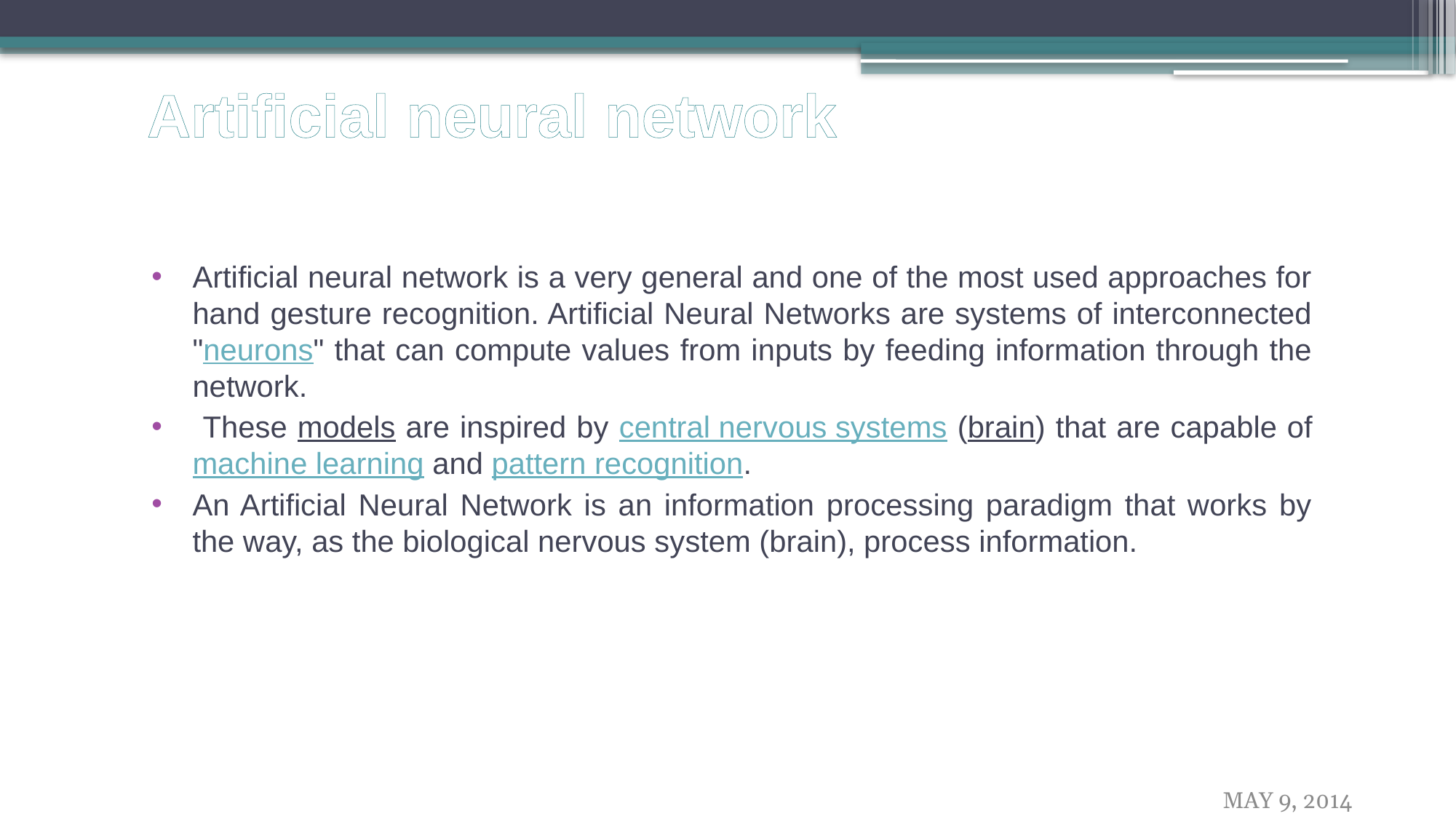

# Artificial neural network
Artificial neural network is a very general and one of the most used approaches for hand gesture recognition. Artificial Neural Networks are systems of interconnected "neurons" that can compute values from inputs by feeding information through the network.
 These models are inspired by central nervous systems (brain) that are capable of machine learning and pattern recognition.
An Artificial Neural Network is an information processing paradigm that works by the way, as the biological nervous system (brain), process information.
6
MAY 9, 2014